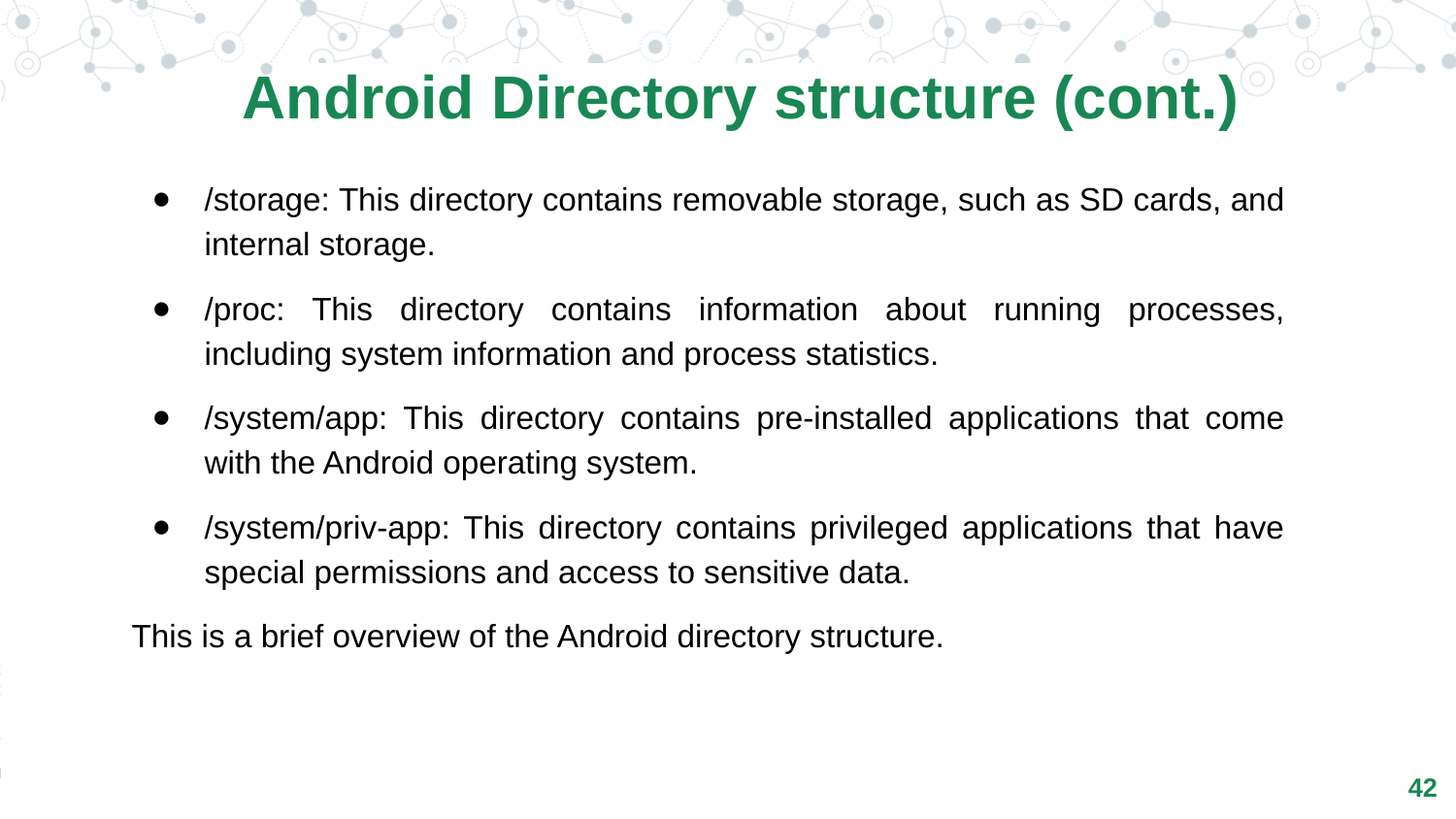

Android Directory structure (cont.)

/storage: This directory contains removable storage, such as SD cards, and internal storage.
/proc: This directory contains information about running processes, including system information and process statistics.
/system/app: This directory contains pre-installed applications that come with the Android operating system.
/system/priv-app: This directory contains privileged applications that have special permissions and access to sensitive data.
This is a brief overview of the Android directory structure.
42